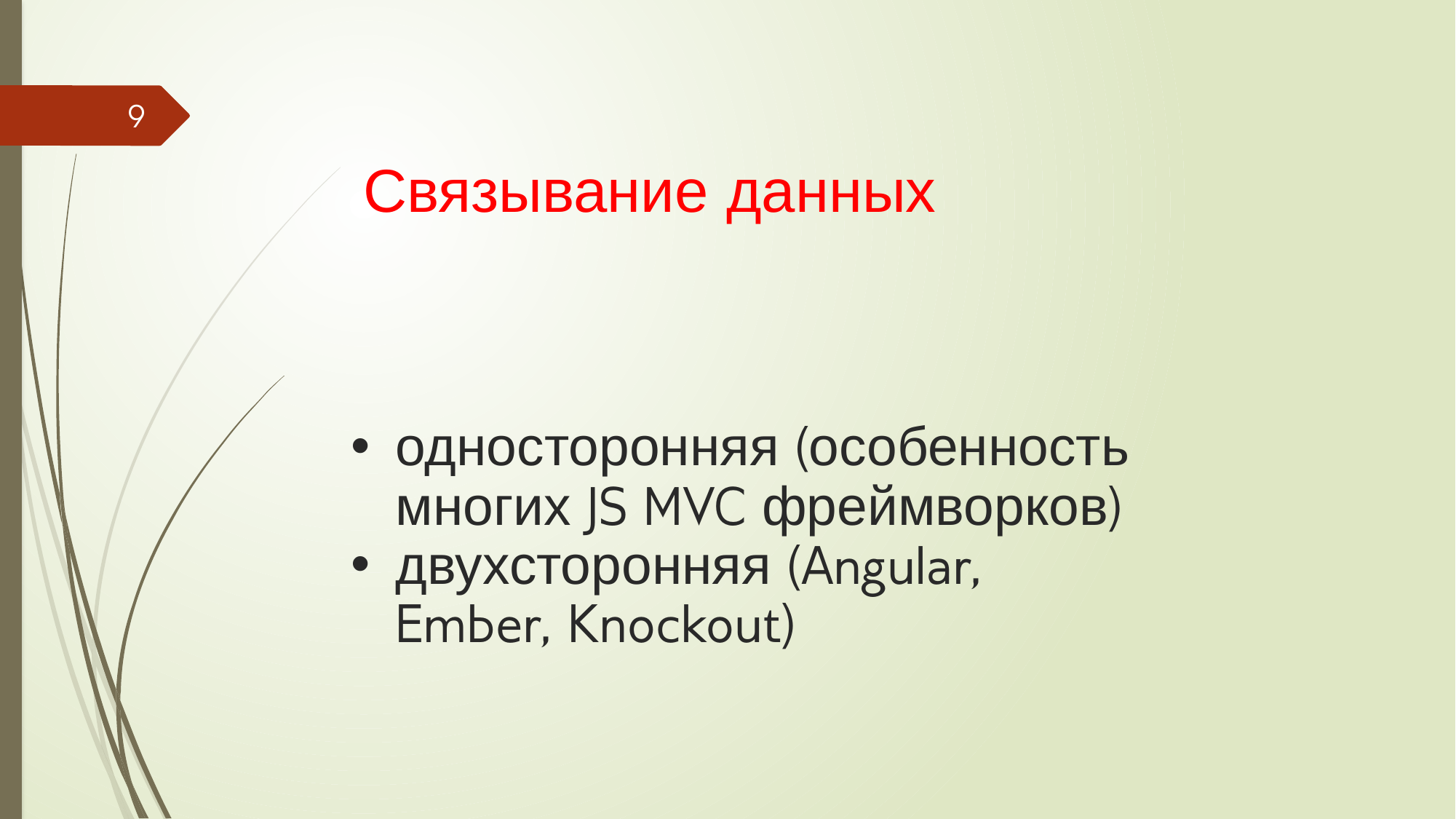

9
Связывание данных
односторонняя (особенность многих JS MVC фреймворков)
двухсторонняя (Angular, Ember, Knockout)